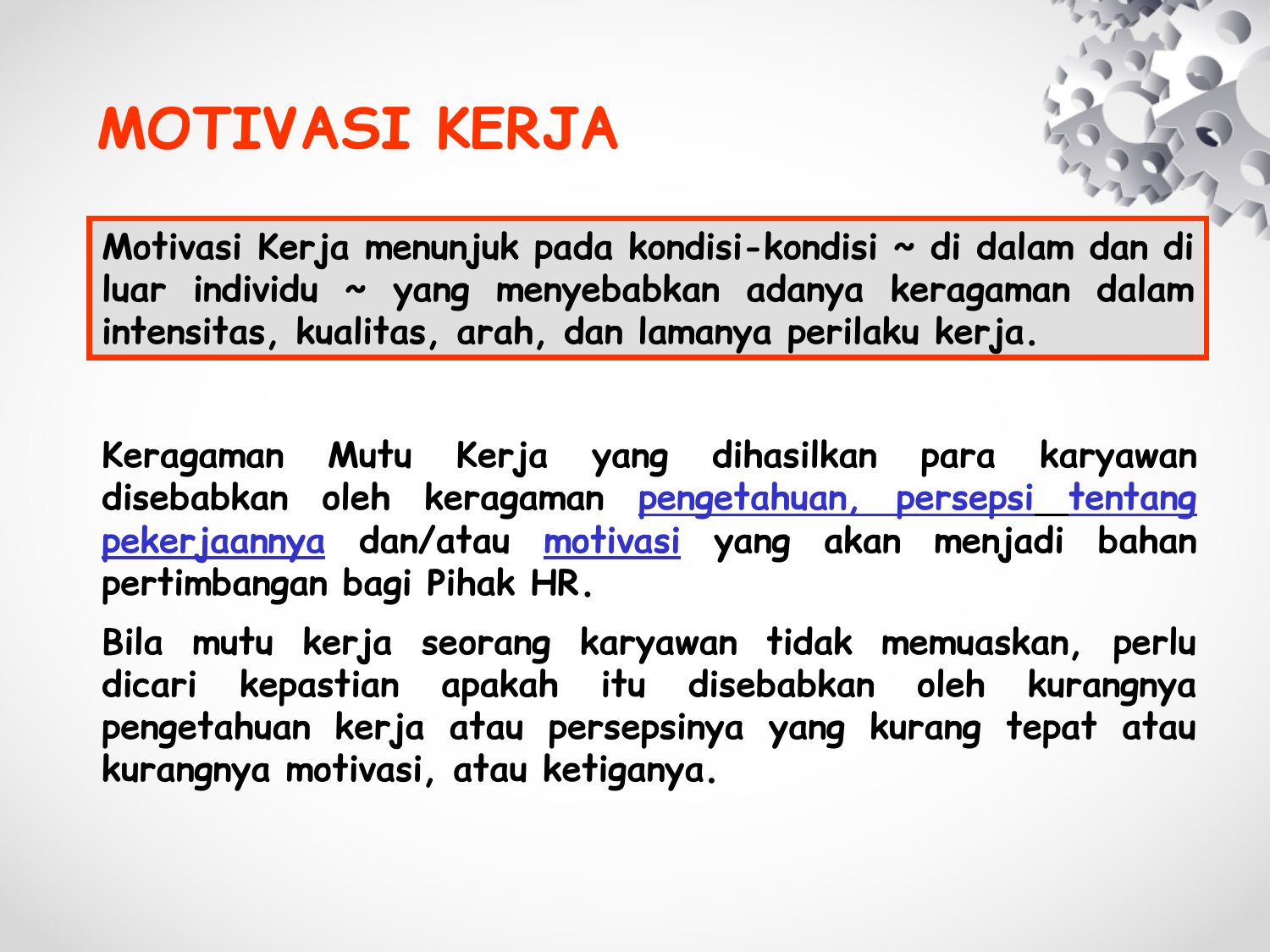

MOTIVASI KERJA
Motivasi Kerja menunjuk pada kondisi-kondisi ~ di dalam dan di luar individu ~ yang menyebabkan adanya keragaman dalam intensitas, kualitas, arah, dan lamanya perilaku kerja.
Keragaman Mutu Kerja yang dihasilkan para karyawan disebabkan oleh keragaman pengetahuan, persepsi tentang pekerjaannya dan/atau motivasi yang akan menjadi bahan pertimbangan bagi Pihak HR.
Bila mutu kerja seorang karyawan tidak memuaskan, perlu dicari kepastian apakah itu disebabkan oleh kurangnya pengetahuan kerja atau persepsinya yang kurang tepat atau kurangnya motivasi, atau ketiganya.